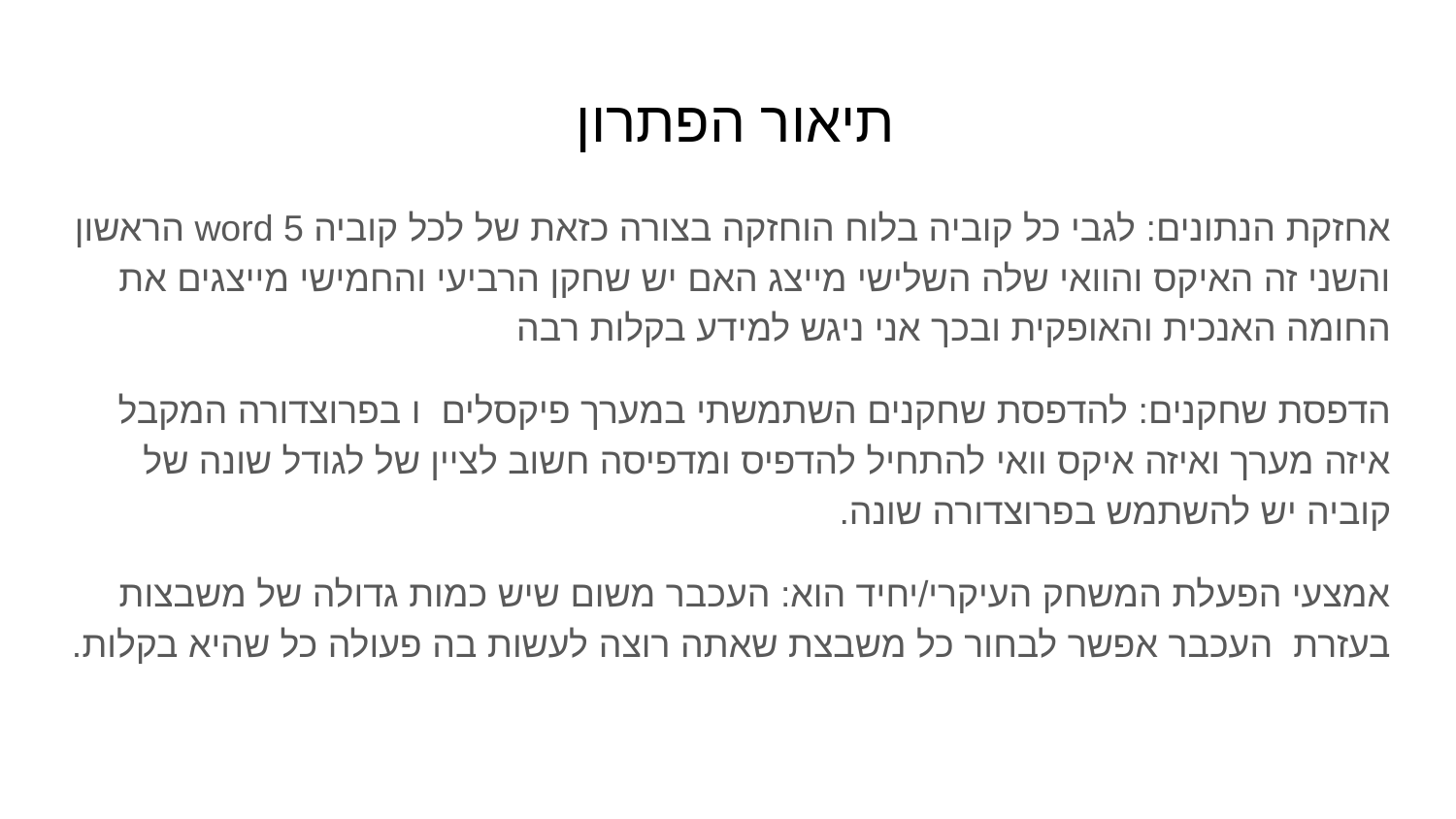

# תיאור הפתרון
אחזקת הנתונים: לגבי כל קוביה בלוח הוחזקה בצורה כזאת של לכל קוביה 5 word הראשון והשני זה האיקס והוואי שלה השלישי מייצג האם יש שחקן הרביעי והחמישי מייצגים את החומה האנכית והאופקית ובכך אני ניגש למידע בקלות רבה
הדפסת שחקנים: להדפסת שחקנים השתמשתי במערך פיקסלים  ו בפרוצדורה המקבל איזה מערך ואיזה איקס וואי להתחיל להדפיס ומדפיסה חשוב לציין של לגודל שונה של קוביה יש להשתמש בפרוצדורה שונה.
אמצעי הפעלת המשחק העיקרי/יחיד הוא: העכבר משום שיש כמות גדולה של משבצות בעזרת  העכבר אפשר לבחור כל משבצת שאתה רוצה לעשות בה פעולה כל שהיא בקלות.